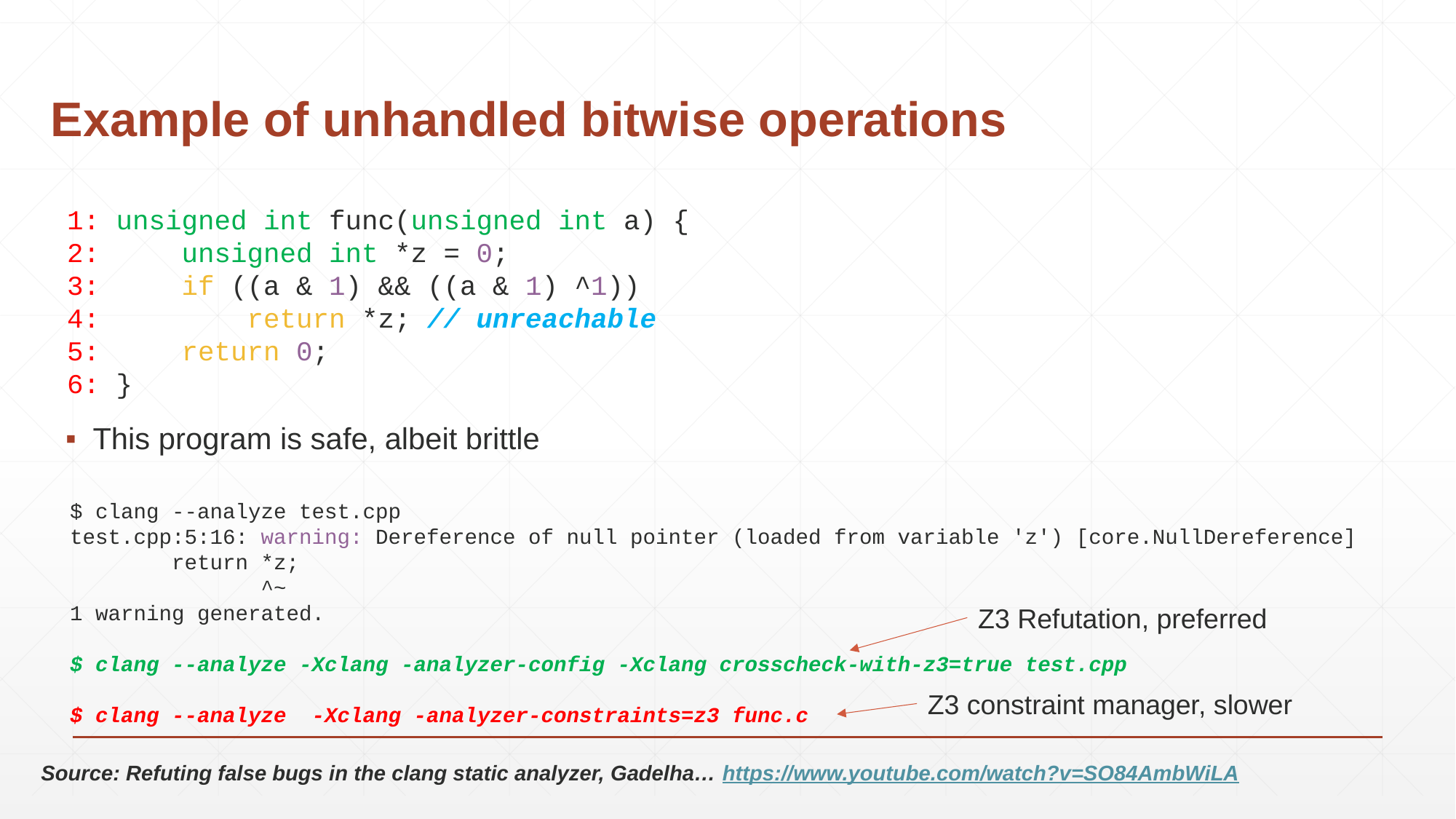

# Example of unhandled bitwise operations
1: unsigned int func(unsigned int a) {
2:     unsigned int *z = 0;
3:     if ((a & 1) && ((a & 1) ^1))
4:         return *z; // unreachable
5:     return 0;
6: }

This program is safe, albeit brittle

$ clang --analyze test.cpp
test.cpp:5:16: warning: Dereference of null pointer (loaded from variable 'z') [core.NullDereference]
        return *z;
               ^~
1 warning generated.

$ clang --analyze -Xclang -analyzer-config -Xclang crosscheck-with-z3=true test.cpp

$ clang --analyze  -Xclang -analyzer-constraints=z3 func.c
Z3 Refutation, preferred
Z3 constraint manager, slower
Source: Refuting false bugs in the clang static analyzer, Gadelha… https://www.youtube.com/watch?v=SO84AmbWiLA